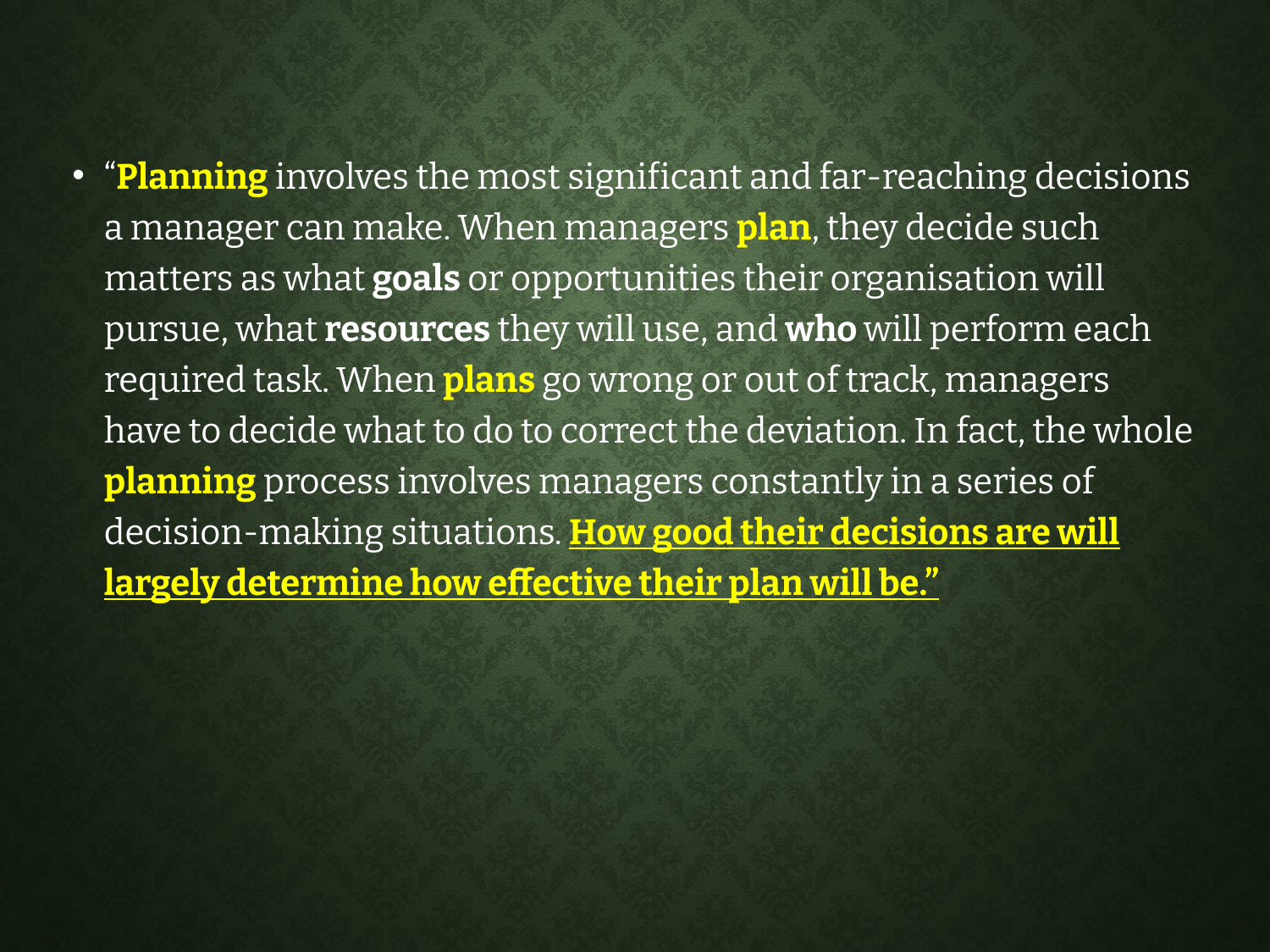

“Planning involves the most significant and far-reaching decisions a manager can make. When managers plan, they decide such matters as what goals or opportunities their organisation will pursue, what resources they will use, and who will perform each required task. When plans go wrong or out of track, managers have to decide what to do to correct the deviation. In fact, the whole planning process involves managers constantly in a series of decision-making situations. How good their decisions are will largely determine how effective their plan will be.”